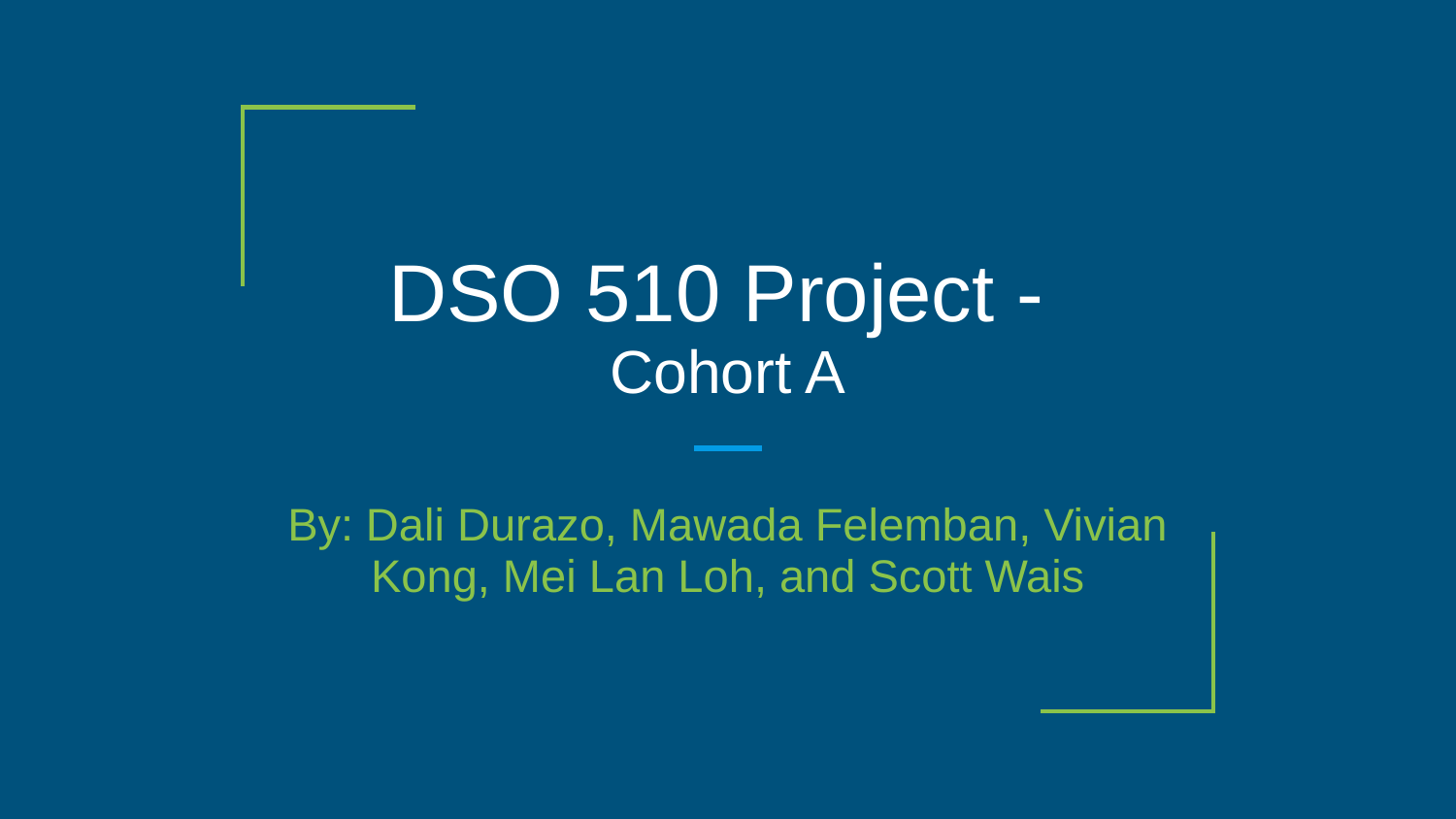

# DSO 510 Project -
Cohort A
By: Dali Durazo, Mawada Felemban, Vivian Kong, Mei Lan Loh, and Scott Wais